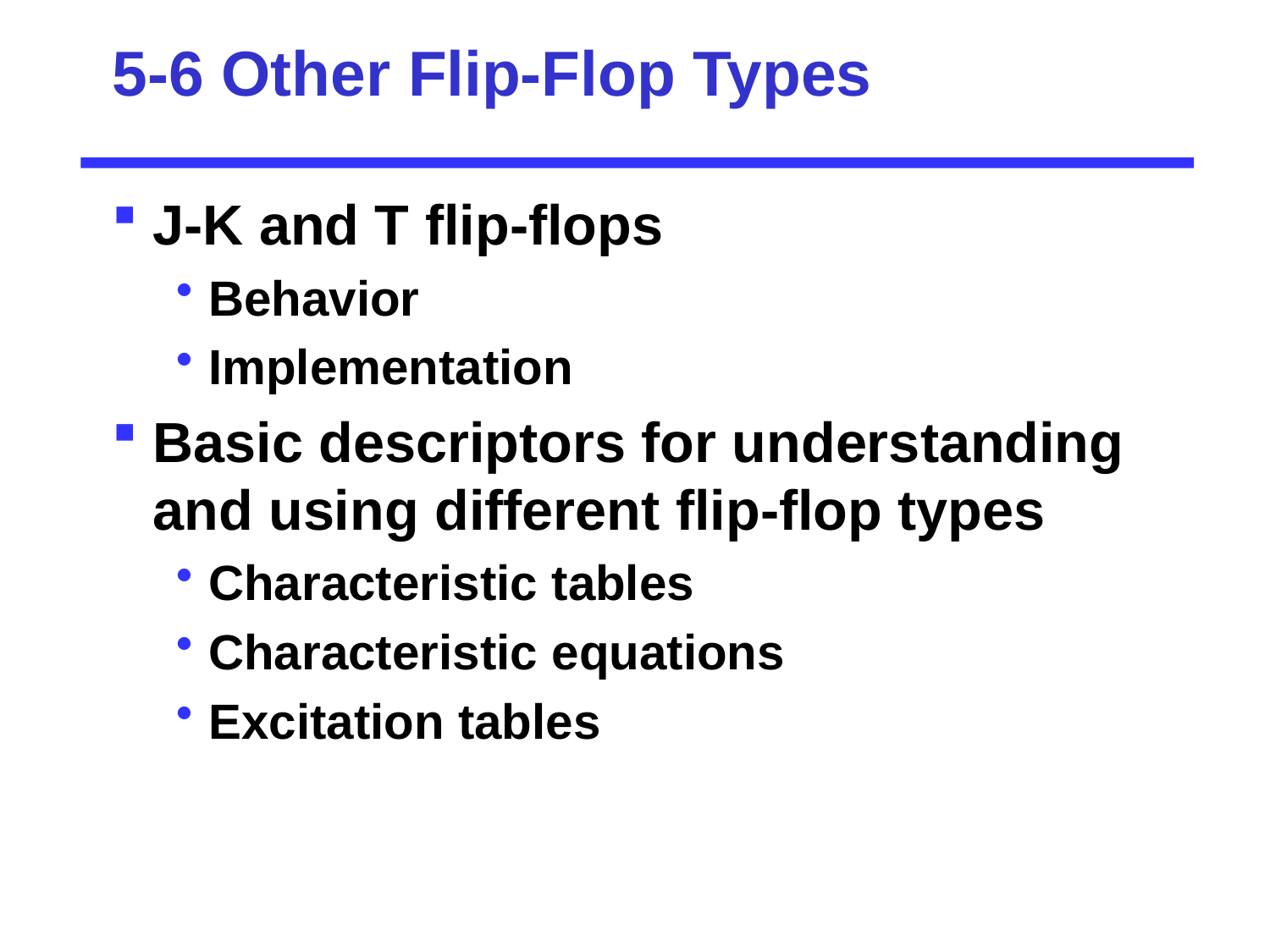

# 5-6 Other Flip-Flop Types
J-K and T flip-flops
Behavior
Implementation
Basic descriptors for understanding and using different flip-flop types
Characteristic tables
Characteristic equations
Excitation tables